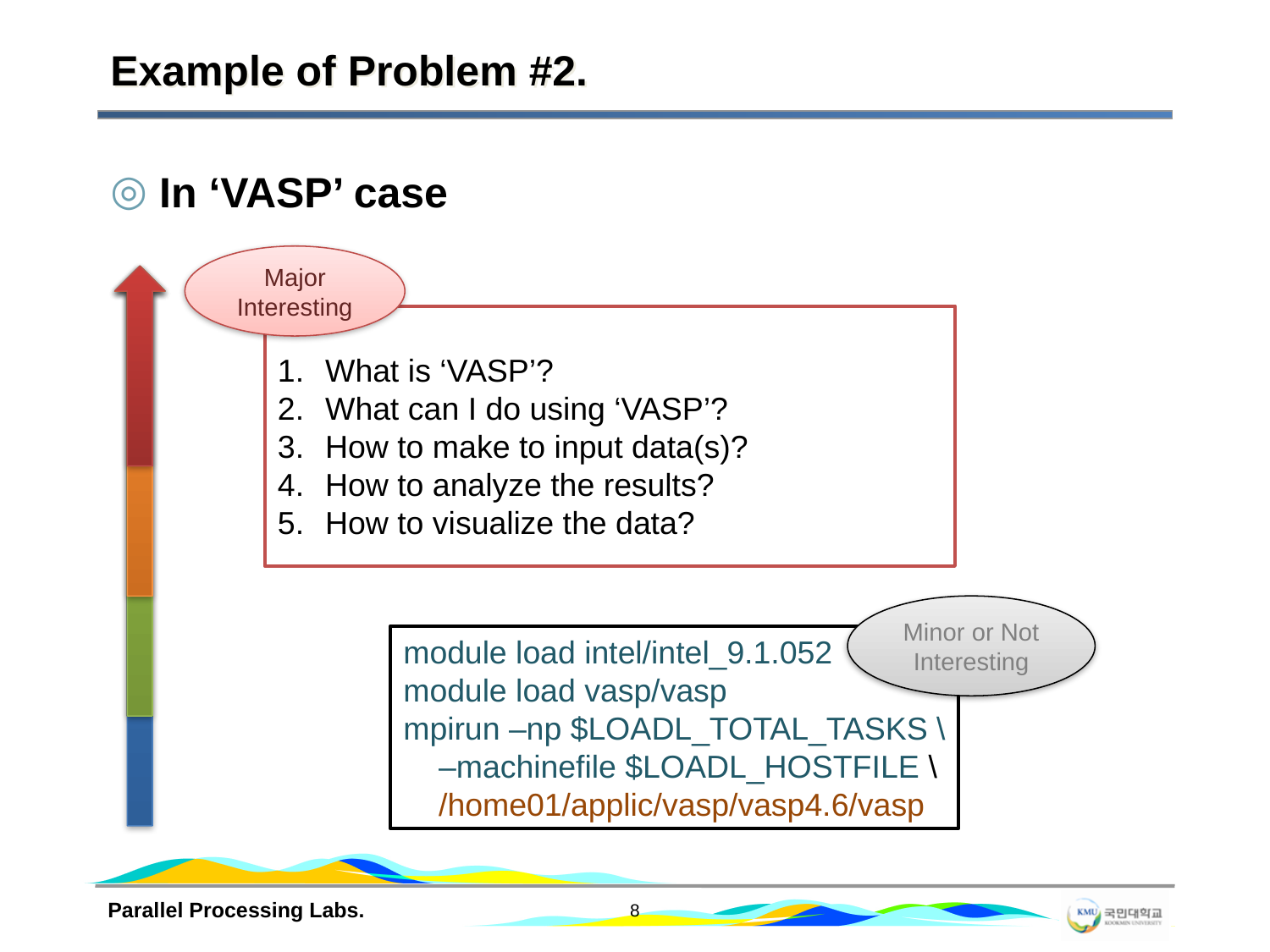

# Example of Problem #2.
 In ‘VASP’ case
Major
Interesting

What is ‘VASP’?
What can I do using ‘VASP’?
How to make to input data(s)?
How to analyze the results?
How to visualize the data?
Minor or Not
Interesting
module load intel/intel_9.1.052
module load vasp/vasp
mpirun –np $LOADL_TOTAL_TASKS \
    –machinefile $LOADL_HOSTFILE \
    /home01/applic/vasp/vasp4.6/vasp
Parallel Processing Labs.
8